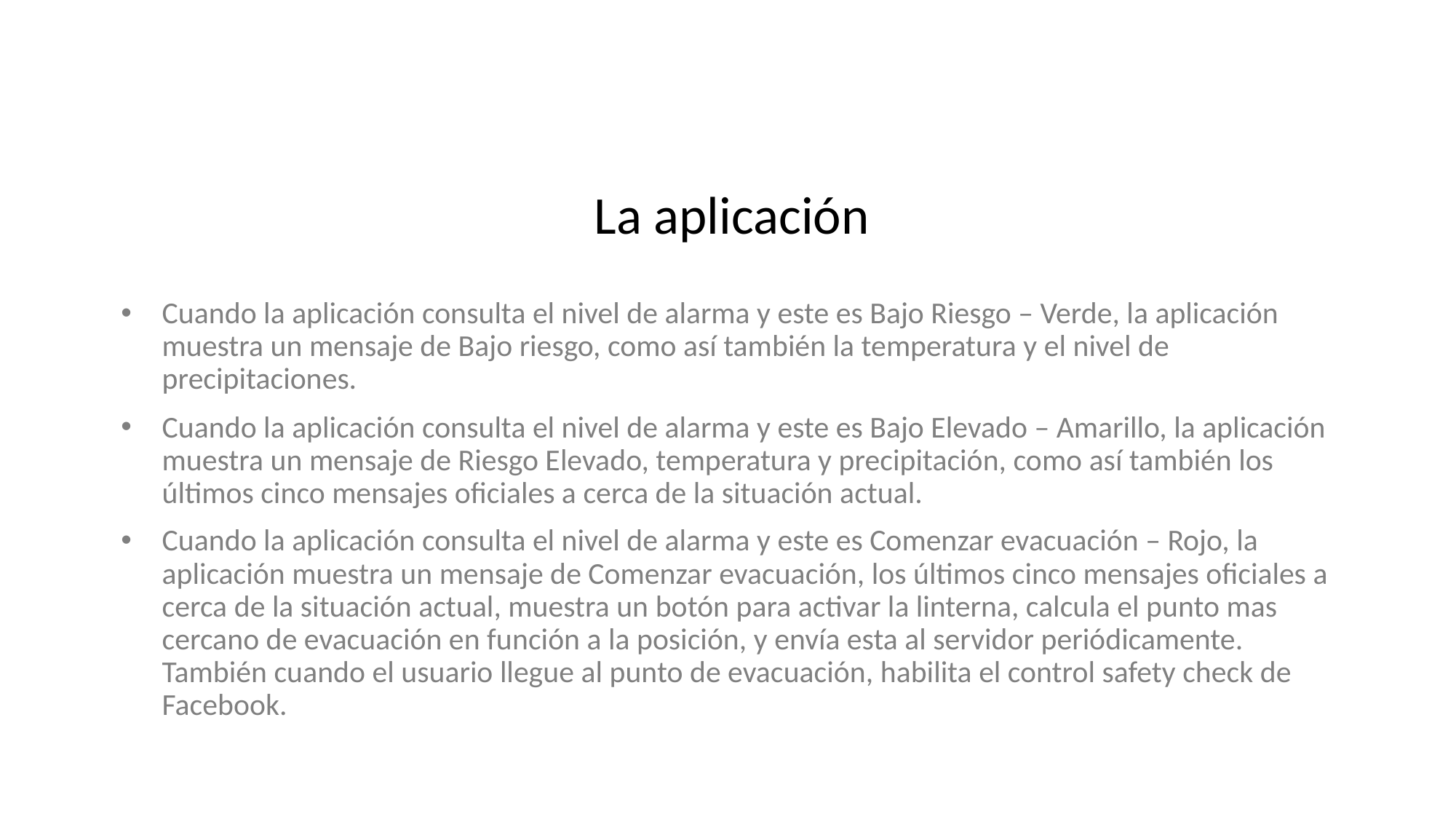

La aplicación
Cuando la aplicación consulta el nivel de alarma y este es Bajo Riesgo – Verde, la aplicación muestra un mensaje de Bajo riesgo, como así también la temperatura y el nivel de precipitaciones.
Cuando la aplicación consulta el nivel de alarma y este es Bajo Elevado – Amarillo, la aplicación muestra un mensaje de Riesgo Elevado, temperatura y precipitación, como así también los últimos cinco mensajes oficiales a cerca de la situación actual.
Cuando la aplicación consulta el nivel de alarma y este es Comenzar evacuación – Rojo, la aplicación muestra un mensaje de Comenzar evacuación, los últimos cinco mensajes oficiales a cerca de la situación actual, muestra un botón para activar la linterna, calcula el punto mas cercano de evacuación en función a la posición, y envía esta al servidor periódicamente. También cuando el usuario llegue al punto de evacuación, habilita el control safety check de Facebook.